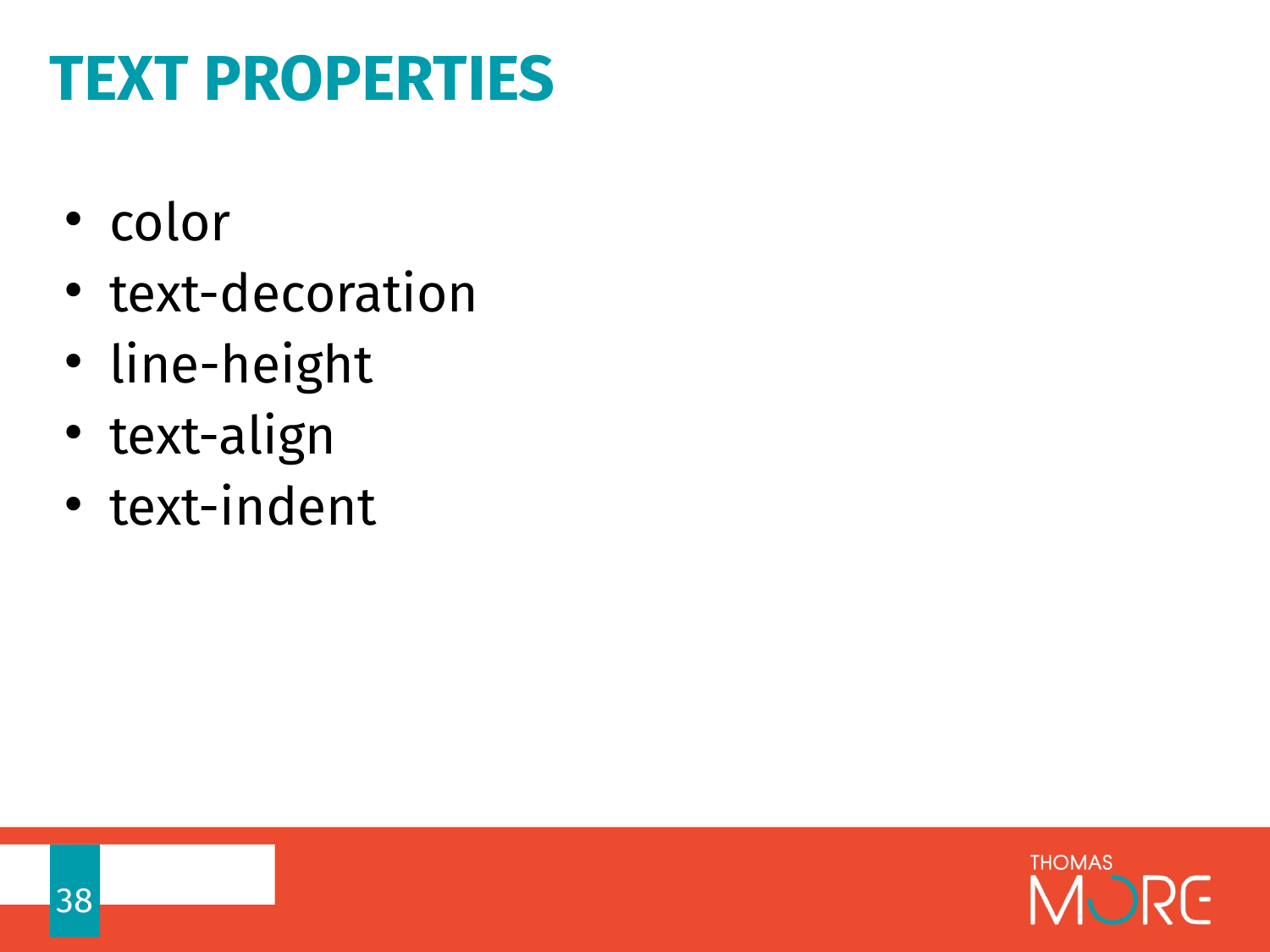

# Text properties
color
text-decoration
line-height
text-align
text-indent

38